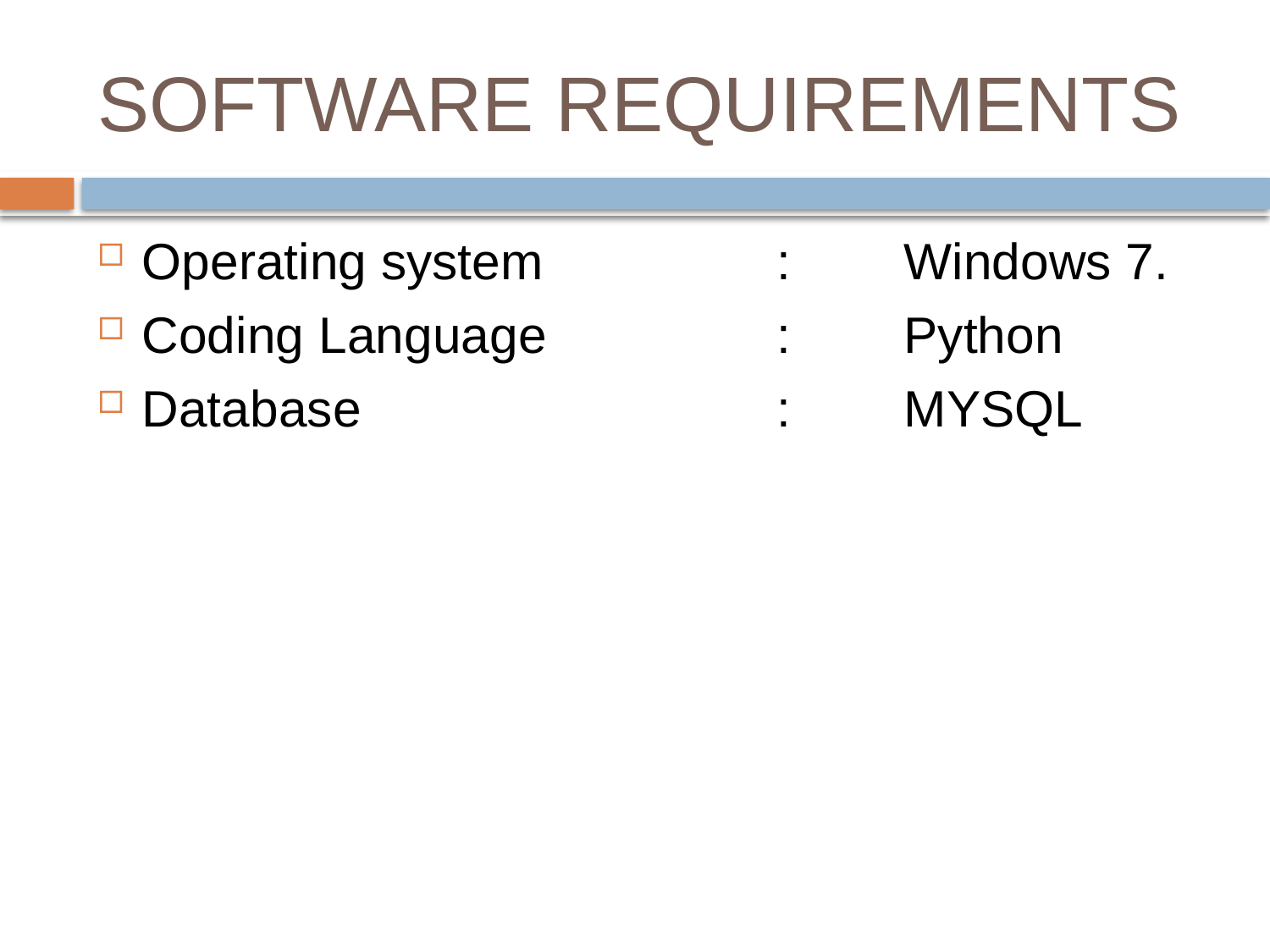

# SOFTWARE REQUIREMENTS
Operating system 		: 	Windows 7.
Coding Language		:	Python
Database				:	MYSQL